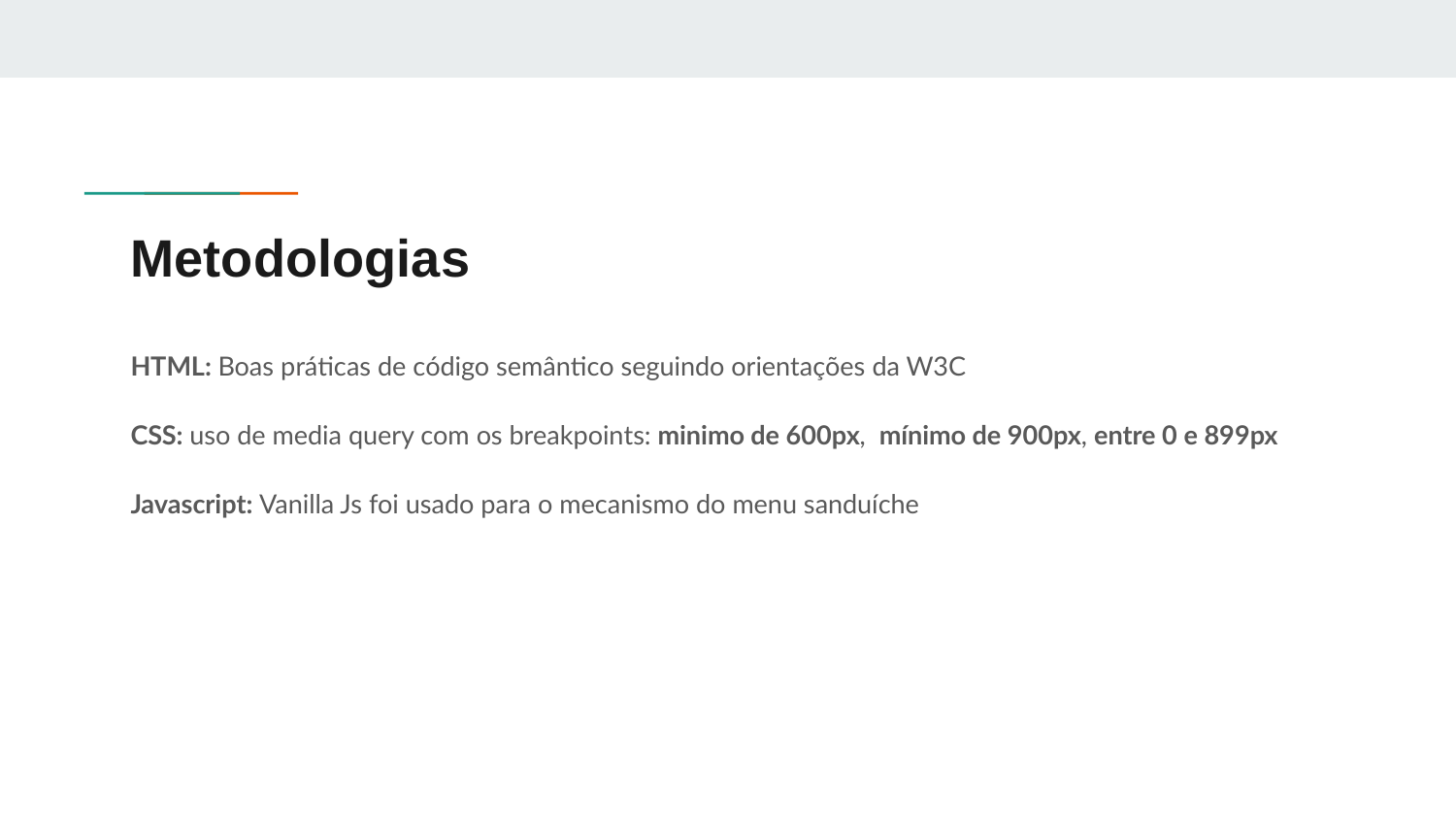

# Metodologias
HTML: Boas práticas de código semântico seguindo orientações da W3C
CSS: uso de media query com os breakpoints: minimo de 600px,  mínimo de 900px, entre 0 e 899px
Javascript: Vanilla Js foi usado para o mecanismo do menu sanduíche